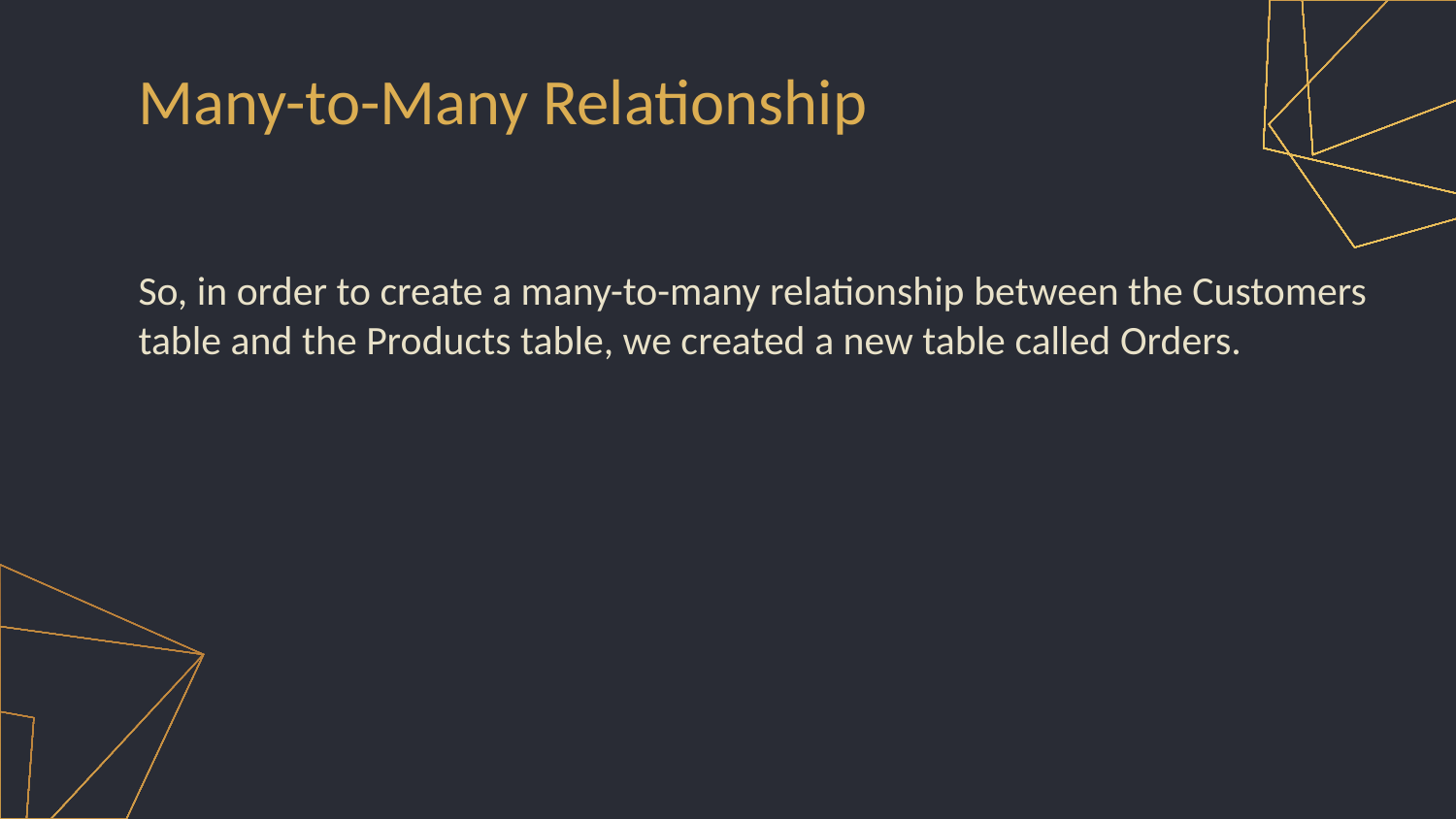

Many-to-Many Relationship
So, in order to create a many-to-many relationship between the Customers table and the Products table, we created a new table called Orders.